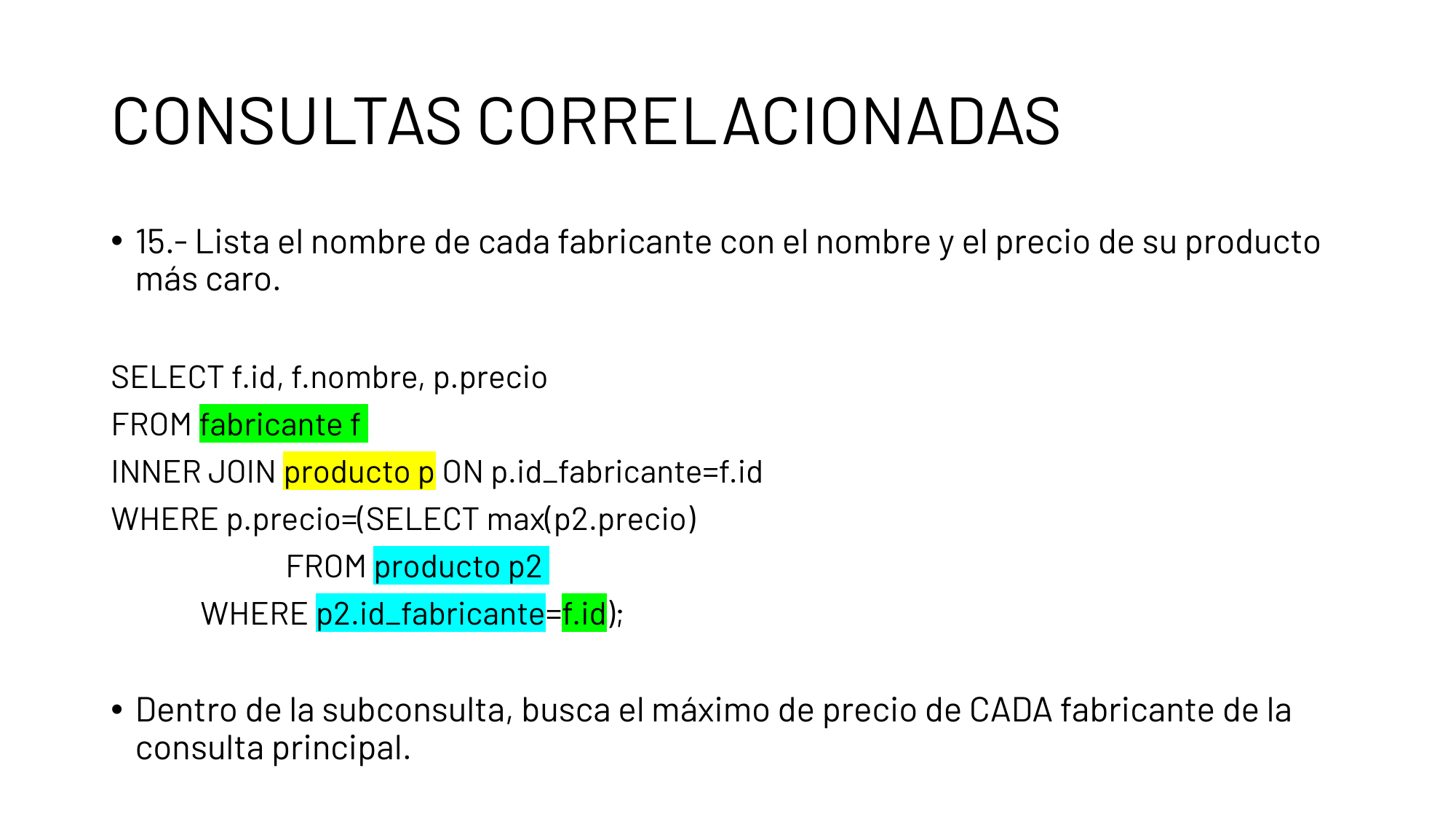

# CONSULTAS CORRELACIONADAS
15.- Lista el nombre de cada fabricante con el nombre y el precio de su producto más caro.

SELECT f.id, f.nombre, p.precio
FROM fabricante f
INNER JOIN producto p ON p.id_fabricante=f.id
WHERE p.precio=(SELECT max(p2.precio)
		             FROM producto p2
			WHERE p2.id_fabricante=f.id);

Dentro de la subconsulta, busca el máximo de precio de CADA fabricante de la consulta principal.